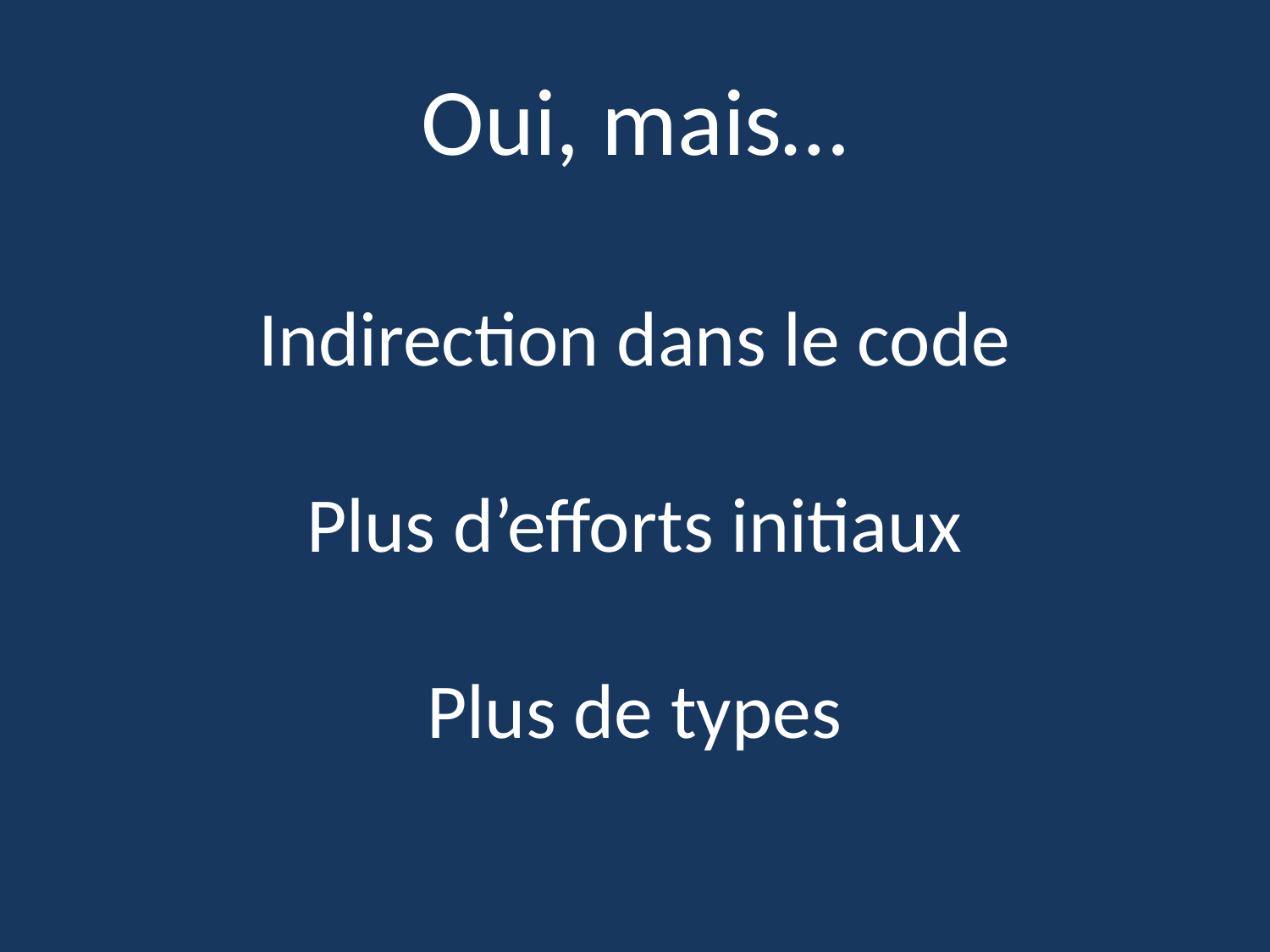

# Oui, mais…
Indirection dans le code

Plus d’efforts initiaux

Plus de types